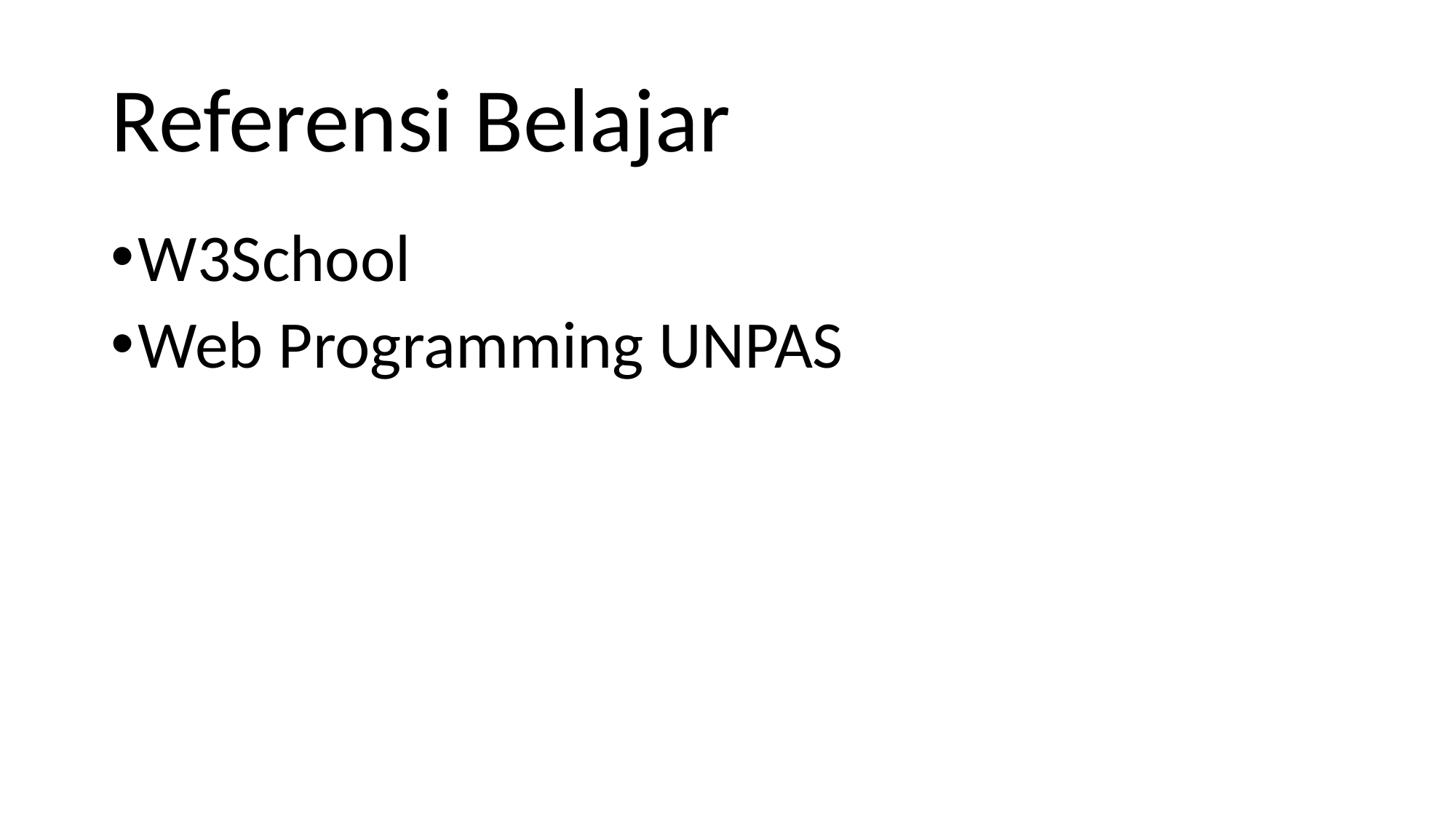

# Referensi Belajar
W3School
Web Programming UNPAS